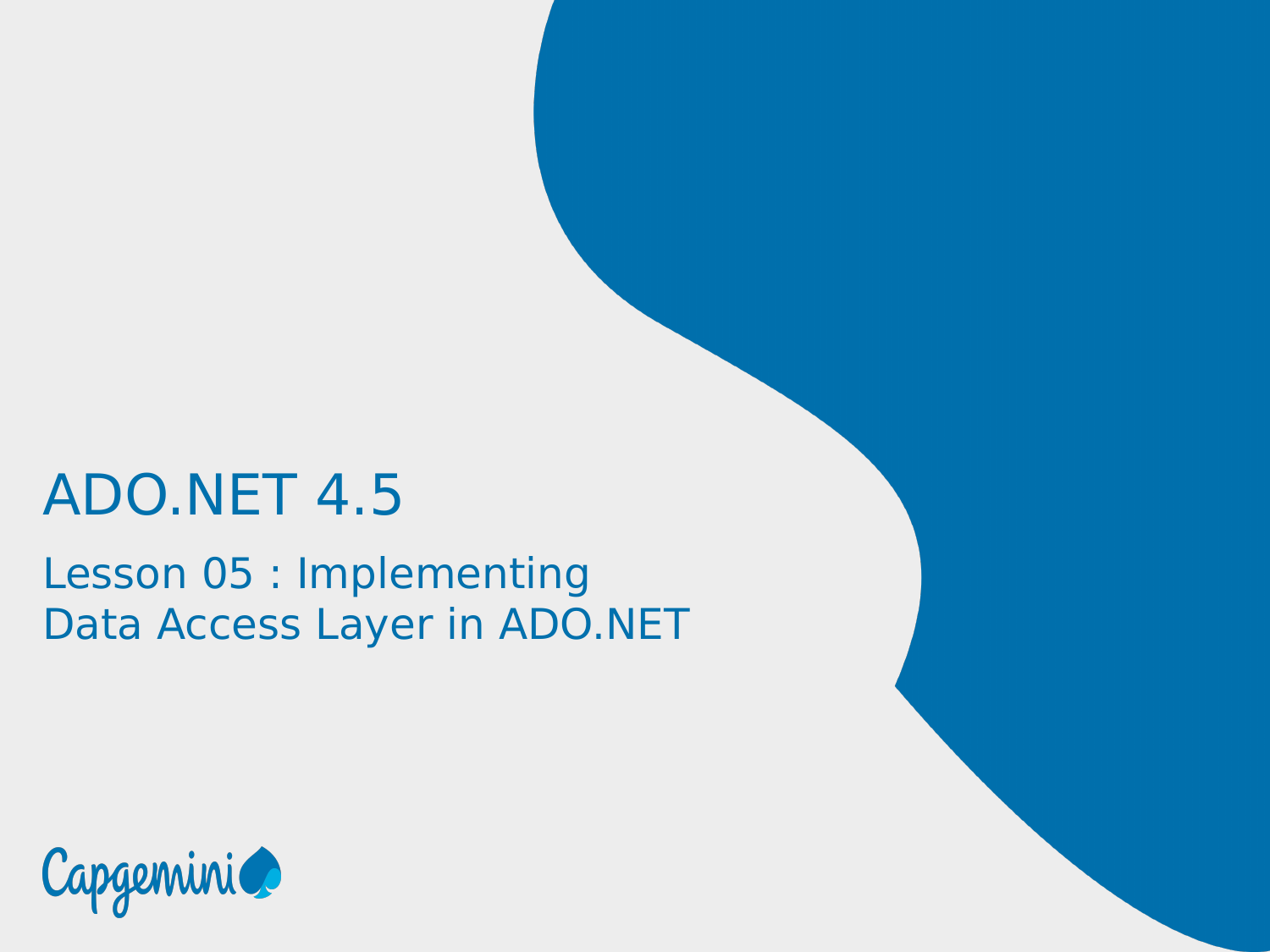

# ADO.NET 4.5
Lesson 05 : Implementing Data Access Layer in ADO.NET